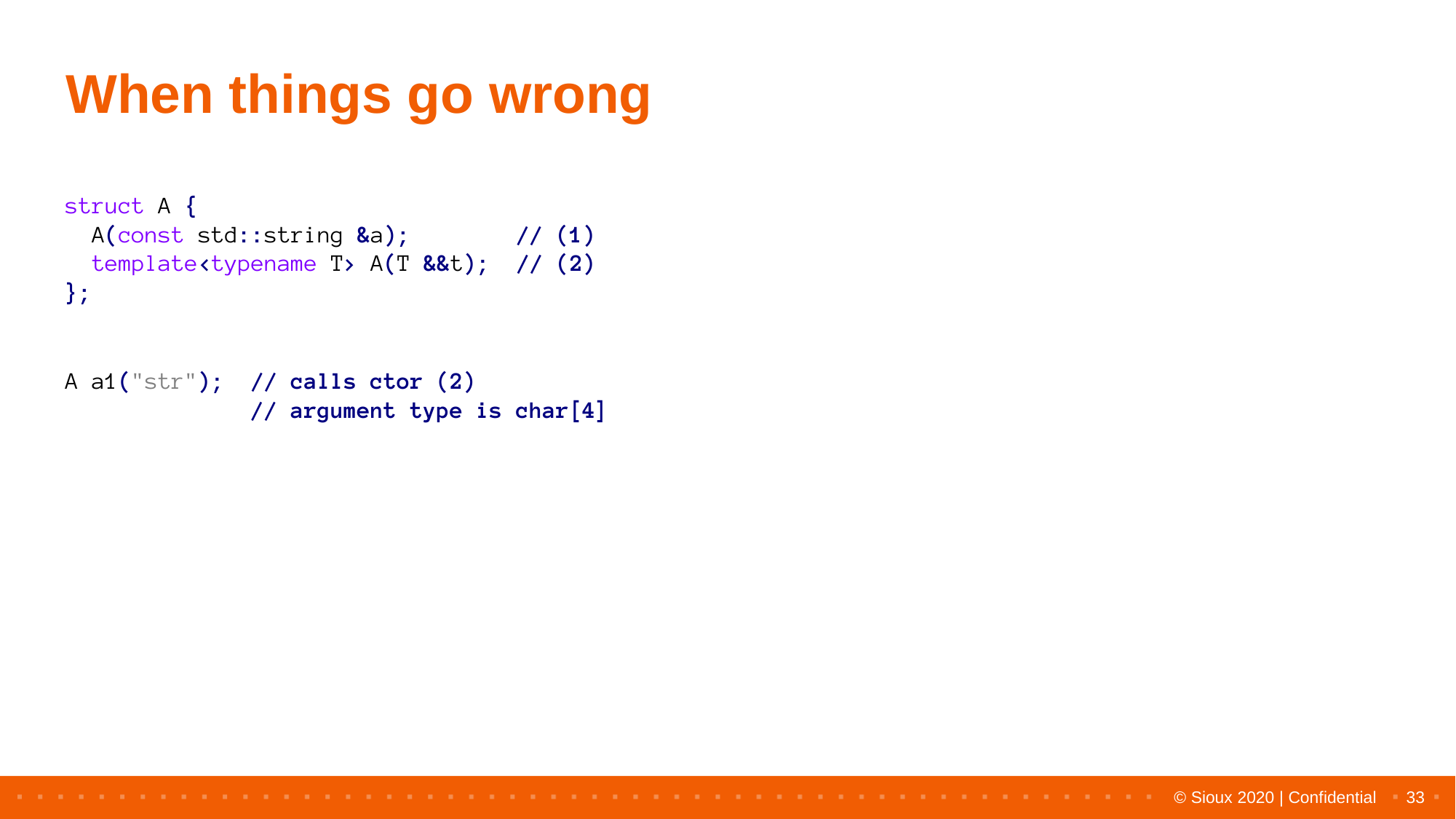

# When things go wrong
struct A {
  A(const std::string &a);        // (1)
  template<typename T> A(T &&t);  // (2)
};

A a1("str");  // calls ctor (2)
              // argument type is char[4]
33
© Sioux 2020 | Confidential